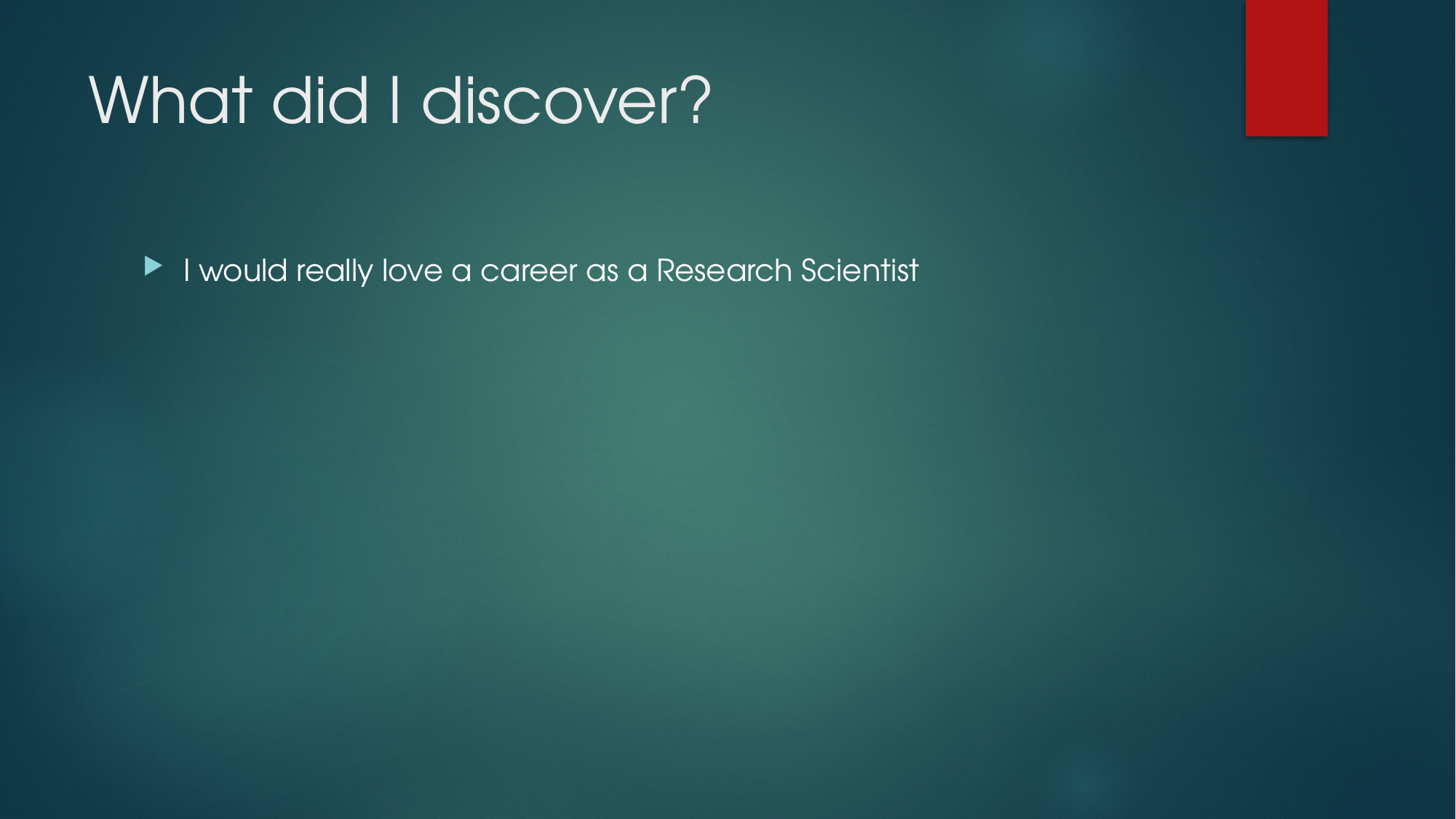

# What did I discover?
I would really love a career as a Research Scientist